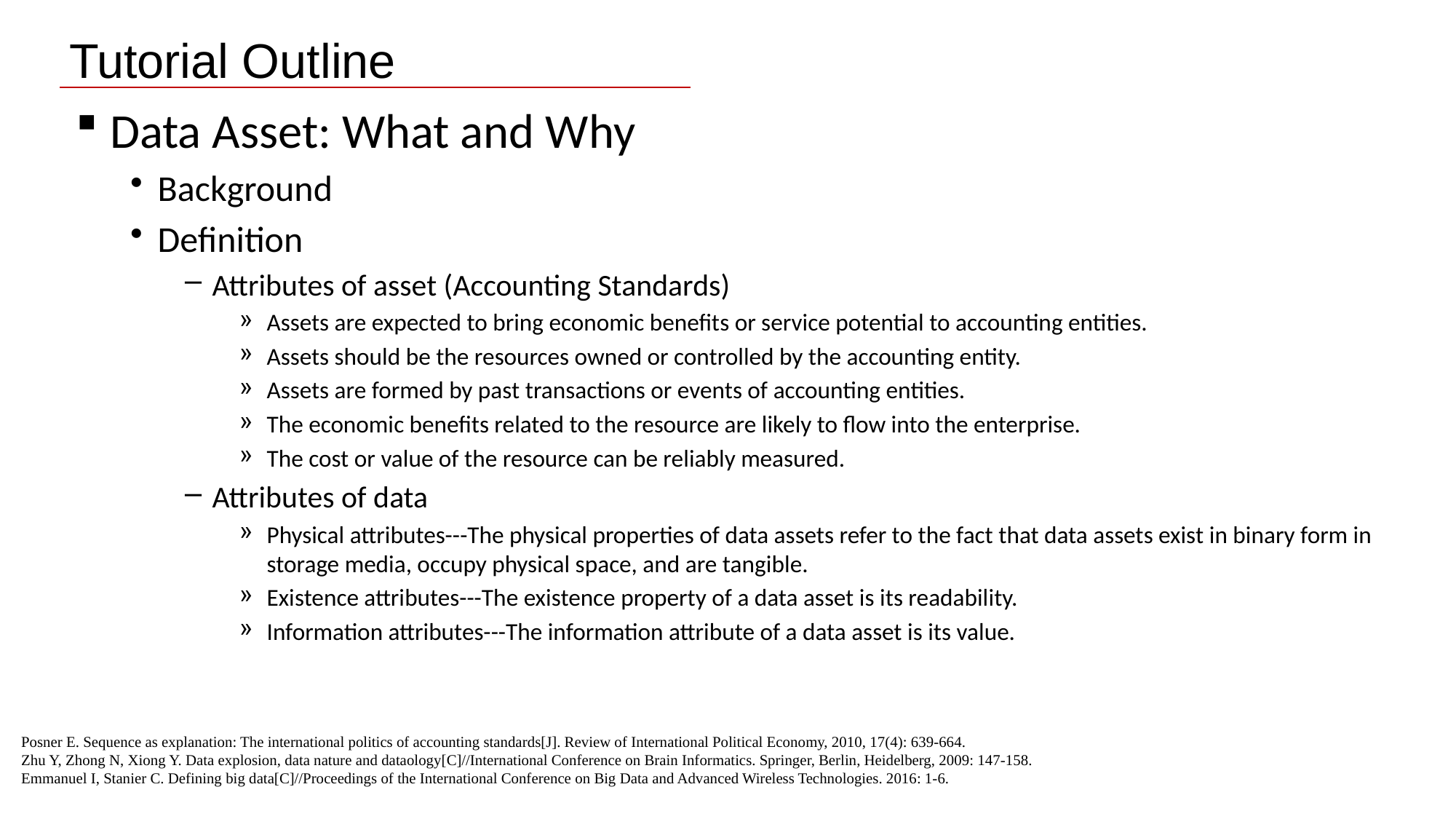

Tutorial Outline
Data Asset: What and Why
Background
Definition
Attributes of asset (Accounting Standards)
Assets are expected to bring economic benefits or service potential to accounting entities.
Assets should be the resources owned or controlled by the accounting entity.
Assets are formed by past transactions or events of accounting entities.
The economic benefits related to the resource are likely to flow into the enterprise.
The cost or value of the resource can be reliably measured.
Attributes of data
Physical attributes---The physical properties of data assets refer to the fact that data assets exist in binary form in storage media, occupy physical space, and are tangible.
Existence attributes---The existence property of a data asset is its readability.
Information attributes---The information attribute of a data asset is its value.

Posner E. Sequence as explanation: The international politics of accounting standards[J]. Review of International Political Economy, 2010, 17(4): 639-664.
Zhu Y, Zhong N, Xiong Y. Data explosion, data nature and dataology[C]//International Conference on Brain Informatics. Springer, Berlin, Heidelberg, 2009: 147-158.
Emmanuel I, Stanier C. Defining big data[C]//Proceedings of the International Conference on Big Data and Advanced Wireless Technologies. 2016: 1-6.